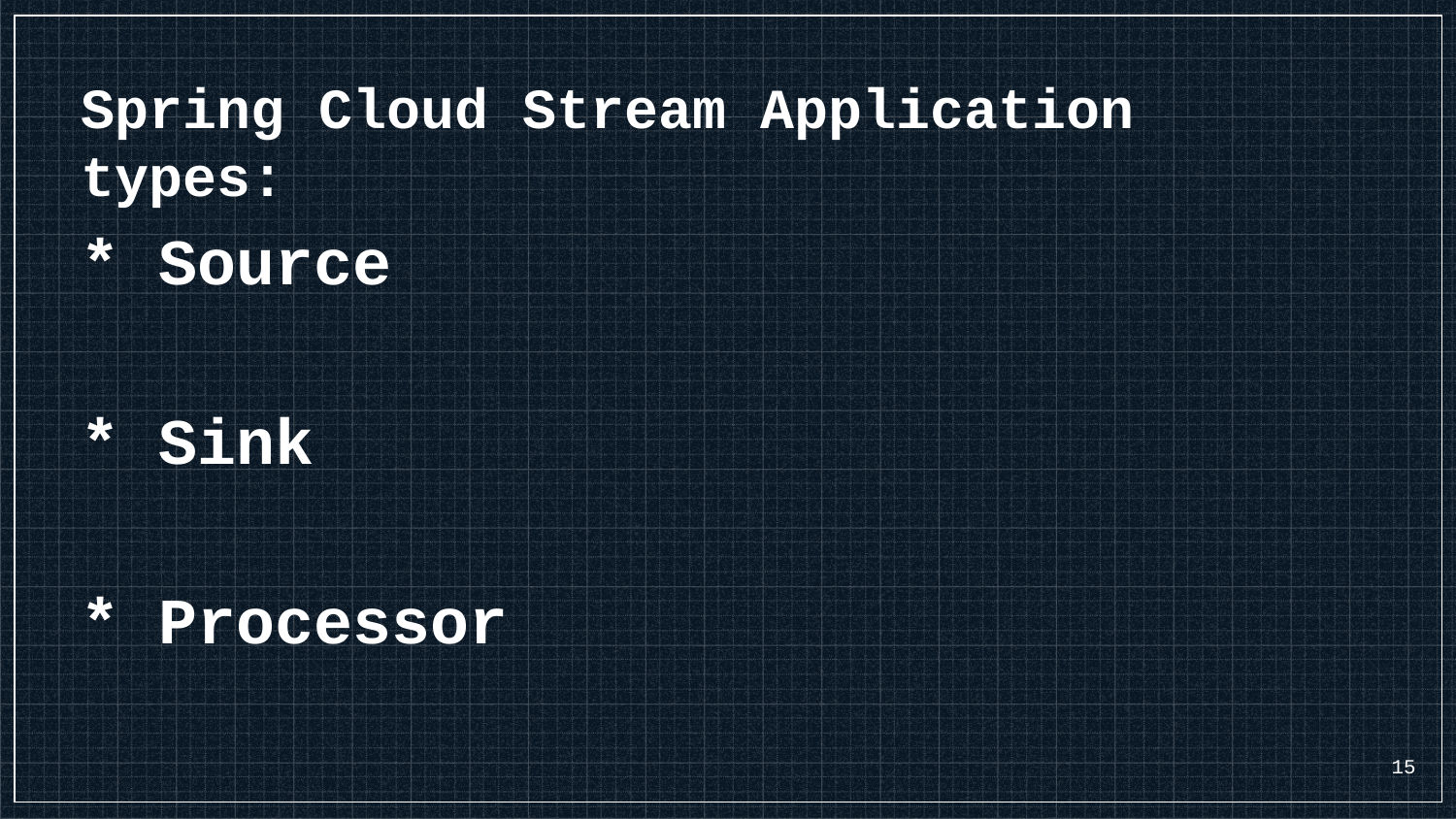

Spring Cloud Stream Application types:
* Source

* Sink

* Processor

15